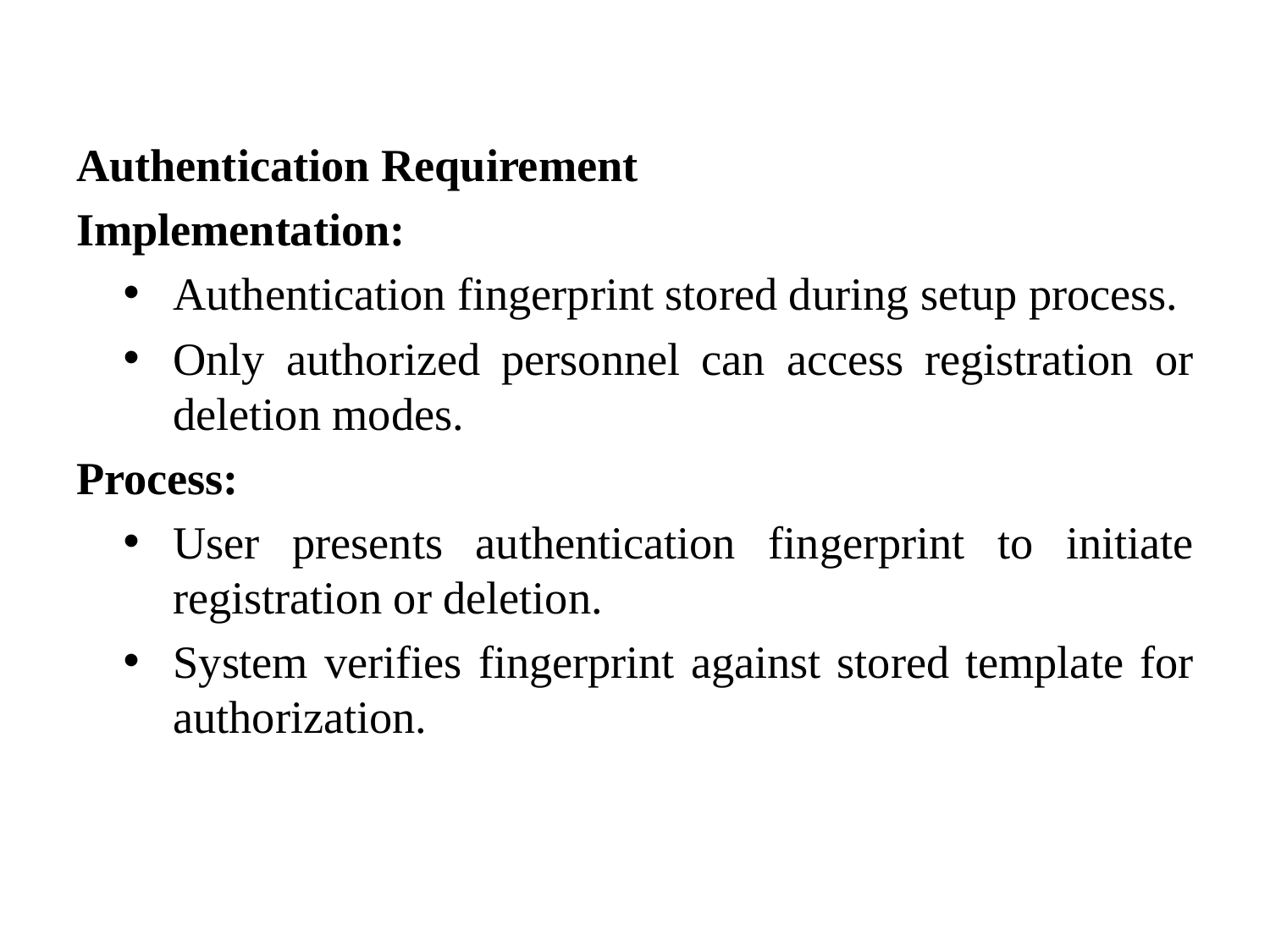

Authentication Requirement
Implementation:
Authentication fingerprint stored during setup process.
Only authorized personnel can access registration or deletion modes.
Process:
User presents authentication fingerprint to initiate registration or deletion.
System verifies fingerprint against stored template for authorization.